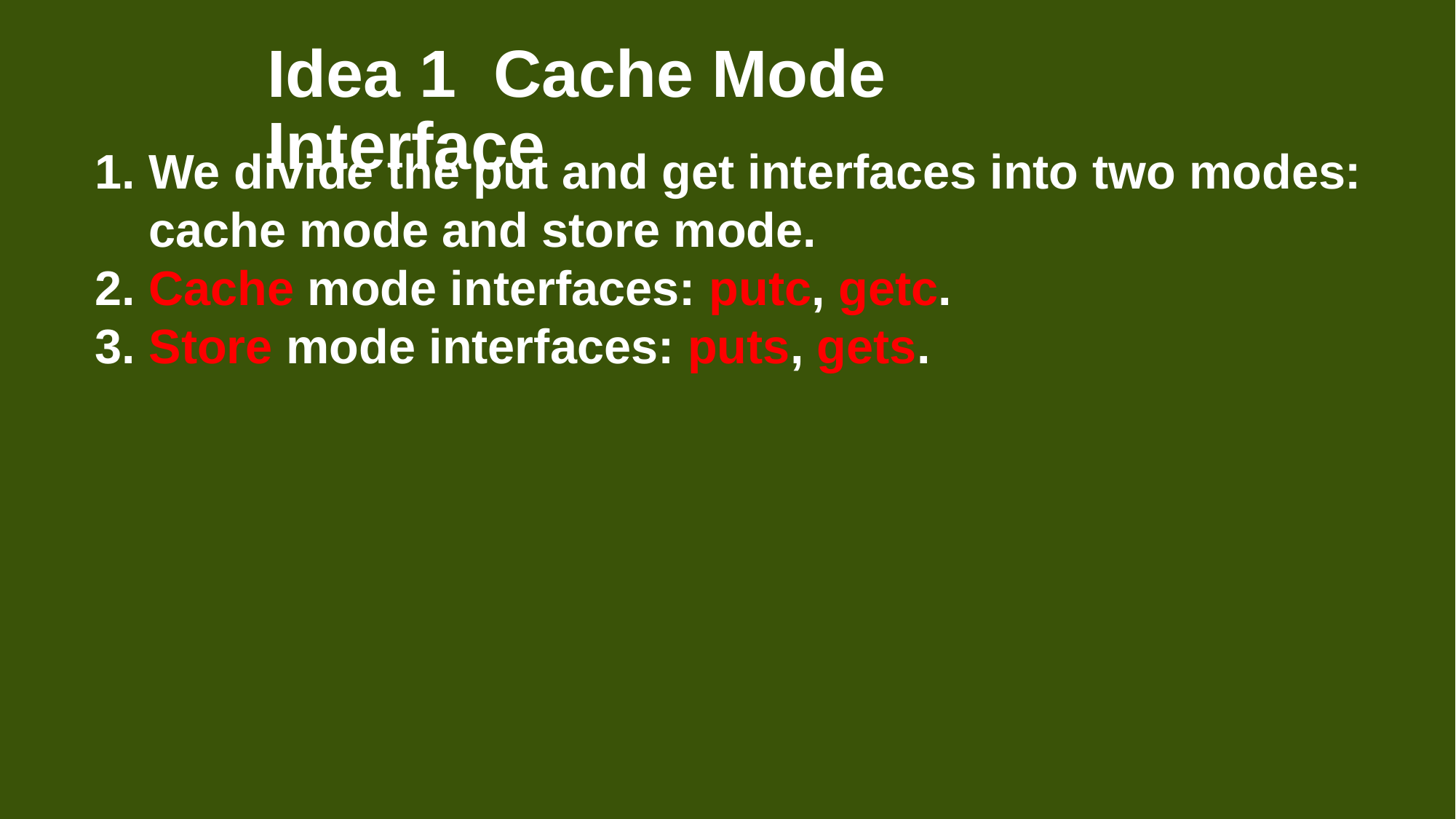

Idea 1  Cache Mode Interface
1. We divide the put and get interfaces into two modes:
    cache mode and store mode.
2. Cache mode interfaces: putc, getc.
3. Store mode interfaces: puts, gets.